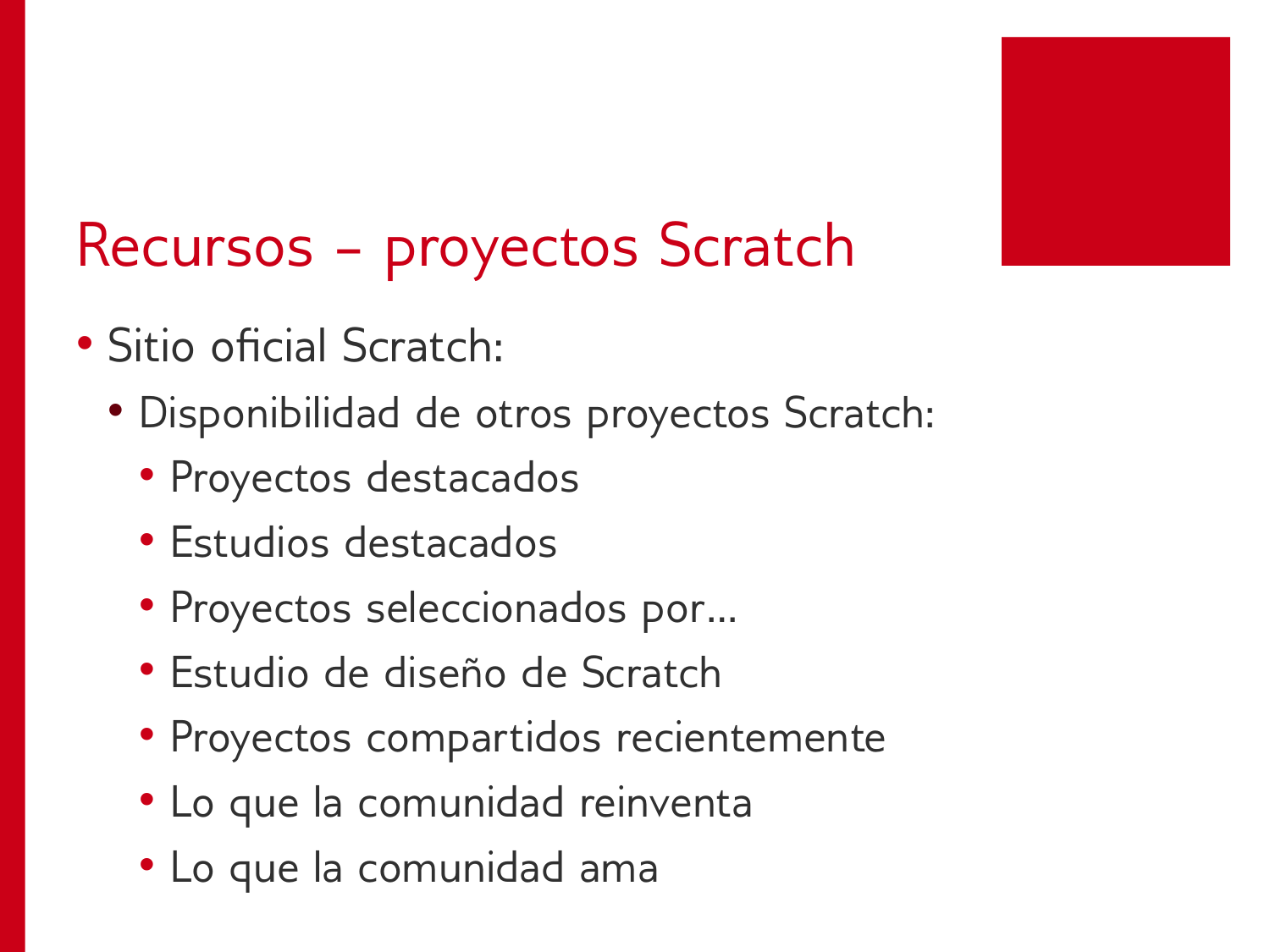

# Recursos – proyectos Scratch
Sitio oficial Scratch:
Disponibilidad de otros proyectos Scratch:
Proyectos destacados
Estudios destacados
Proyectos seleccionados por…
Estudio de diseño de Scratch
Proyectos compartidos recientemente
Lo que la comunidad reinventa
Lo que la comunidad ama